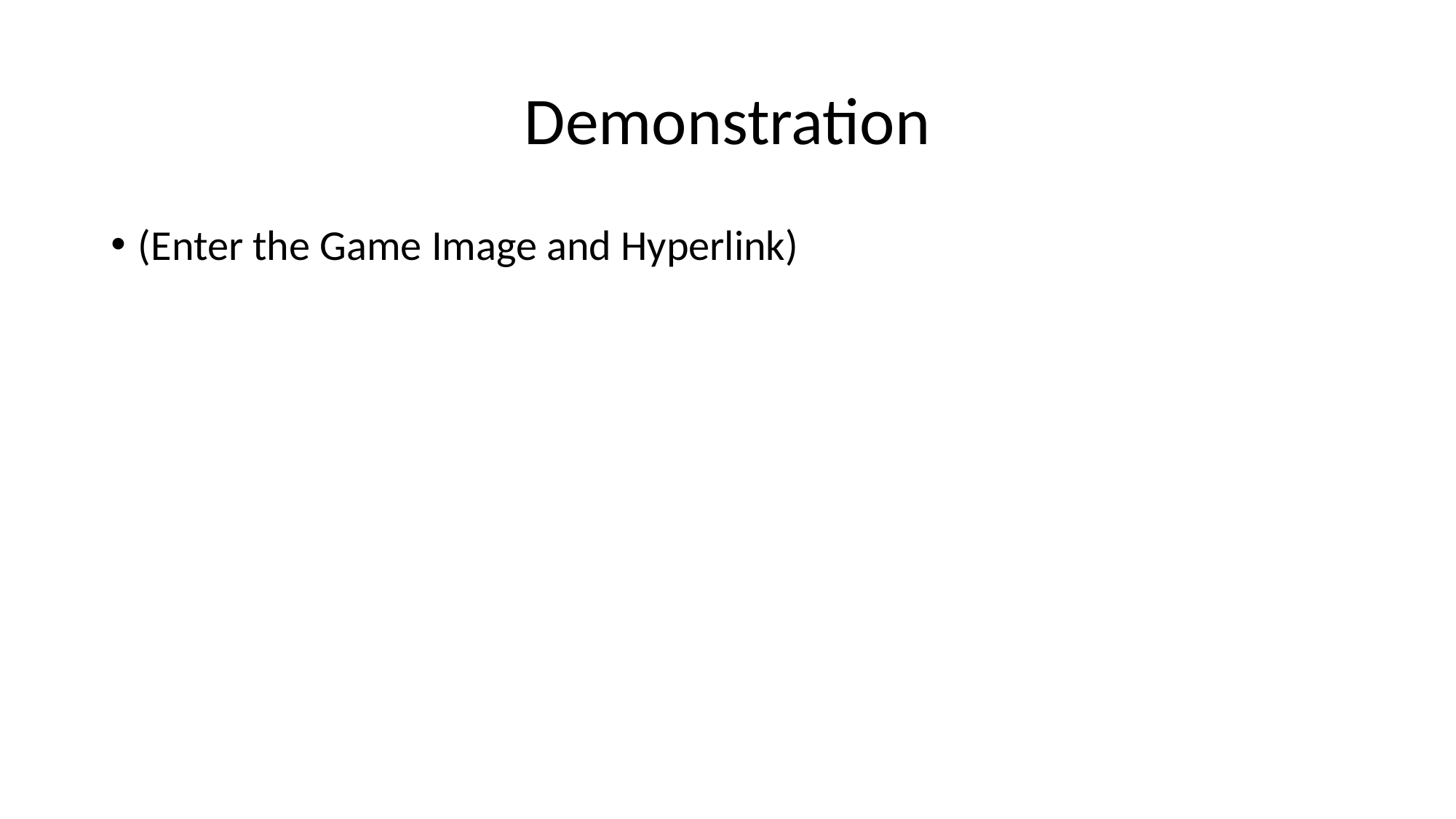

# Demonstration
(Enter the Game Image and Hyperlink)